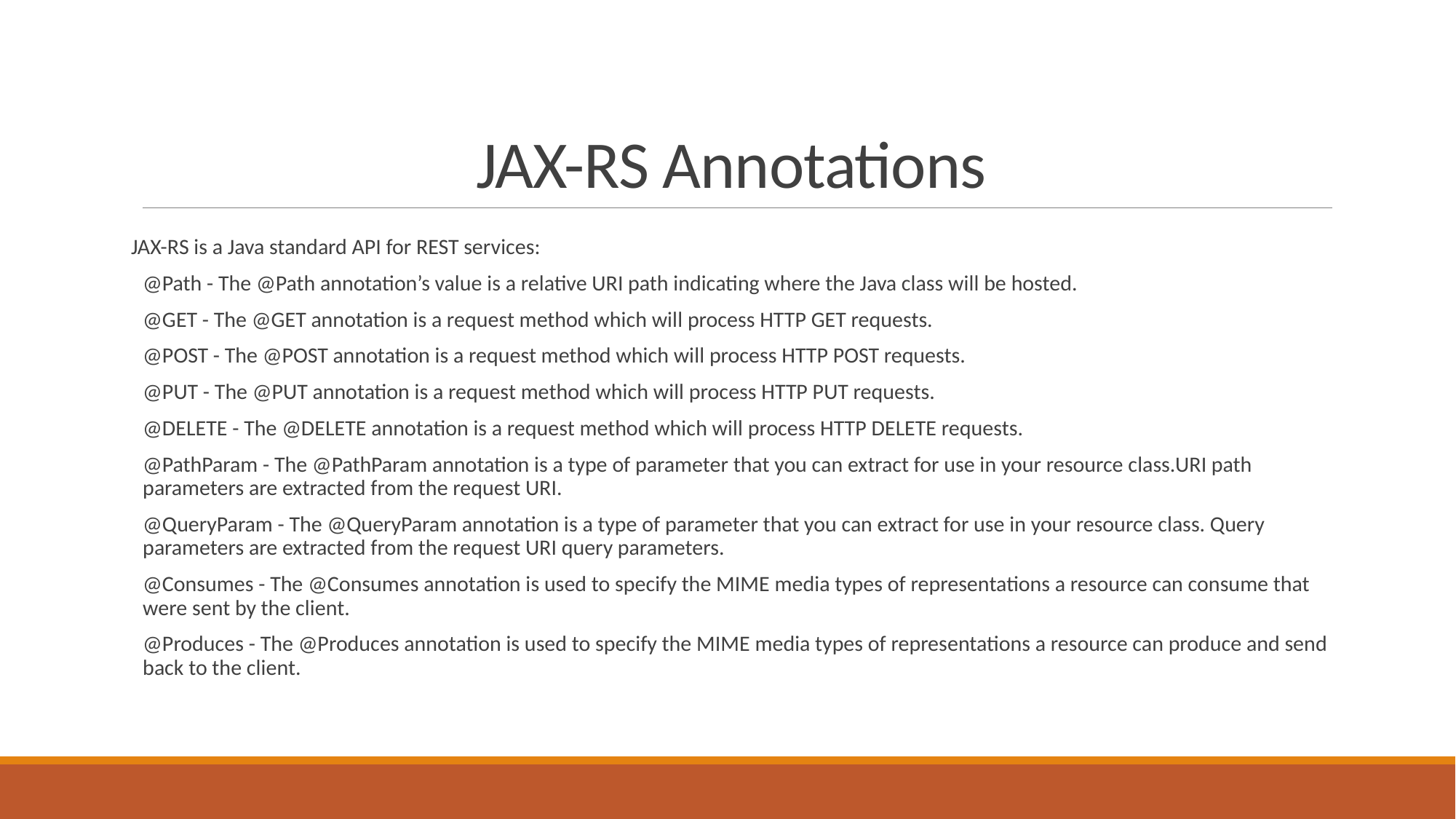

# JAX-RS Annotations
JAX-RS is a Java standard API for REST services:
@Path - The @Path annotation’s value is a relative URI path indicating where the Java class will be hosted.
@GET - The @GET annotation is a request method which will process HTTP GET requests.
@POST - The @POST annotation is a request method which will process HTTP POST requests.
@PUT - The @PUT annotation is a request method which will process HTTP PUT requests.
@DELETE - The @DELETE annotation is a request method which will process HTTP DELETE requests.
@PathParam - The @PathParam annotation is a type of parameter that you can extract for use in your resource class.URI path parameters are extracted from the request URI.
@QueryParam - The @QueryParam annotation is a type of parameter that you can extract for use in your resource class. Query parameters are extracted from the request URI query parameters.
@Consumes - The @Consumes annotation is used to specify the MIME media types of representations a resource can consume that were sent by the client.
@Produces - The @Produces annotation is used to specify the MIME media types of representations a resource can produce and send back to the client.